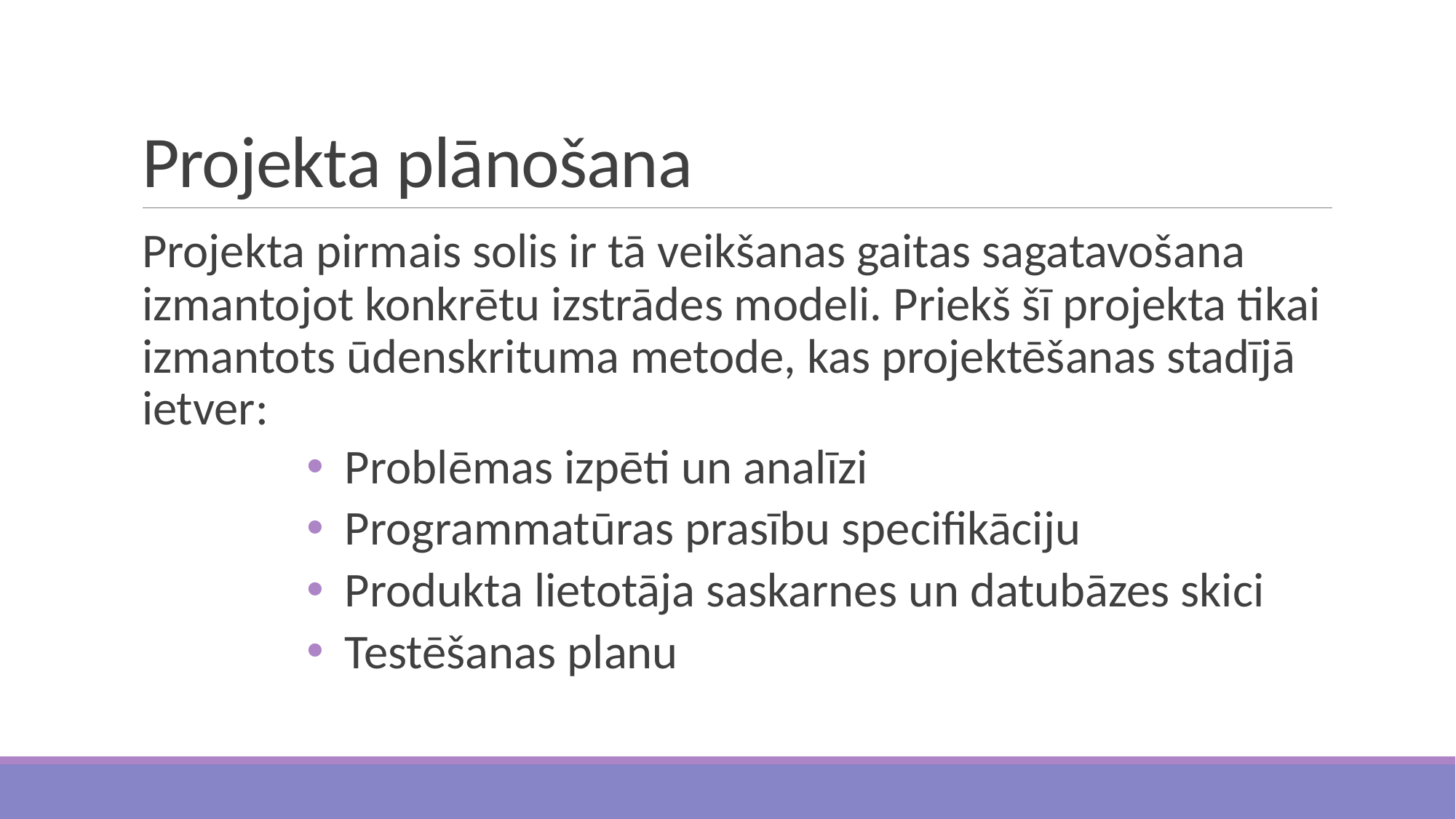

# Projekta plānošana
Projekta pirmais solis ir tā veikšanas gaitas sagatavošana izmantojot konkrētu izstrādes modeli. Priekš šī projekta tikai izmantots ūdenskrituma metode, kas projektēšanas stadījā ietver:
 Problēmas izpēti un analīzi
 Programmatūras prasību specifikāciju
 Produkta lietotāja saskarnes un datubāzes skici
 Testēšanas planu